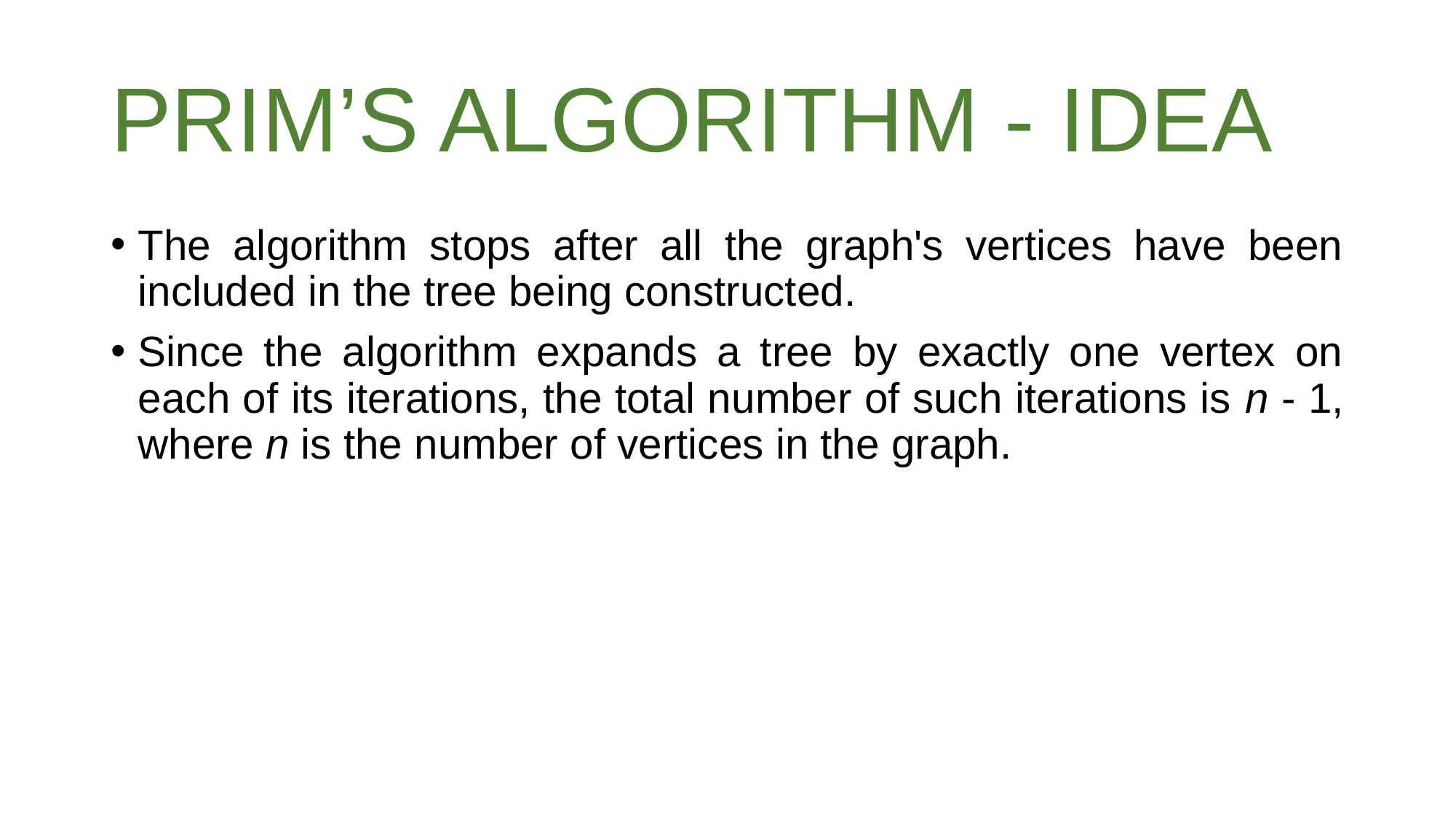

# PRIM’S ALGORITHM - IDEA
The algorithm stops after all the graph's vertices have been included in the tree being constructed.
Since the algorithm expands a tree by exactly one vertex on each of its iterations, the total number of such iterations is n - 1, where n is the number of vertices in the graph.